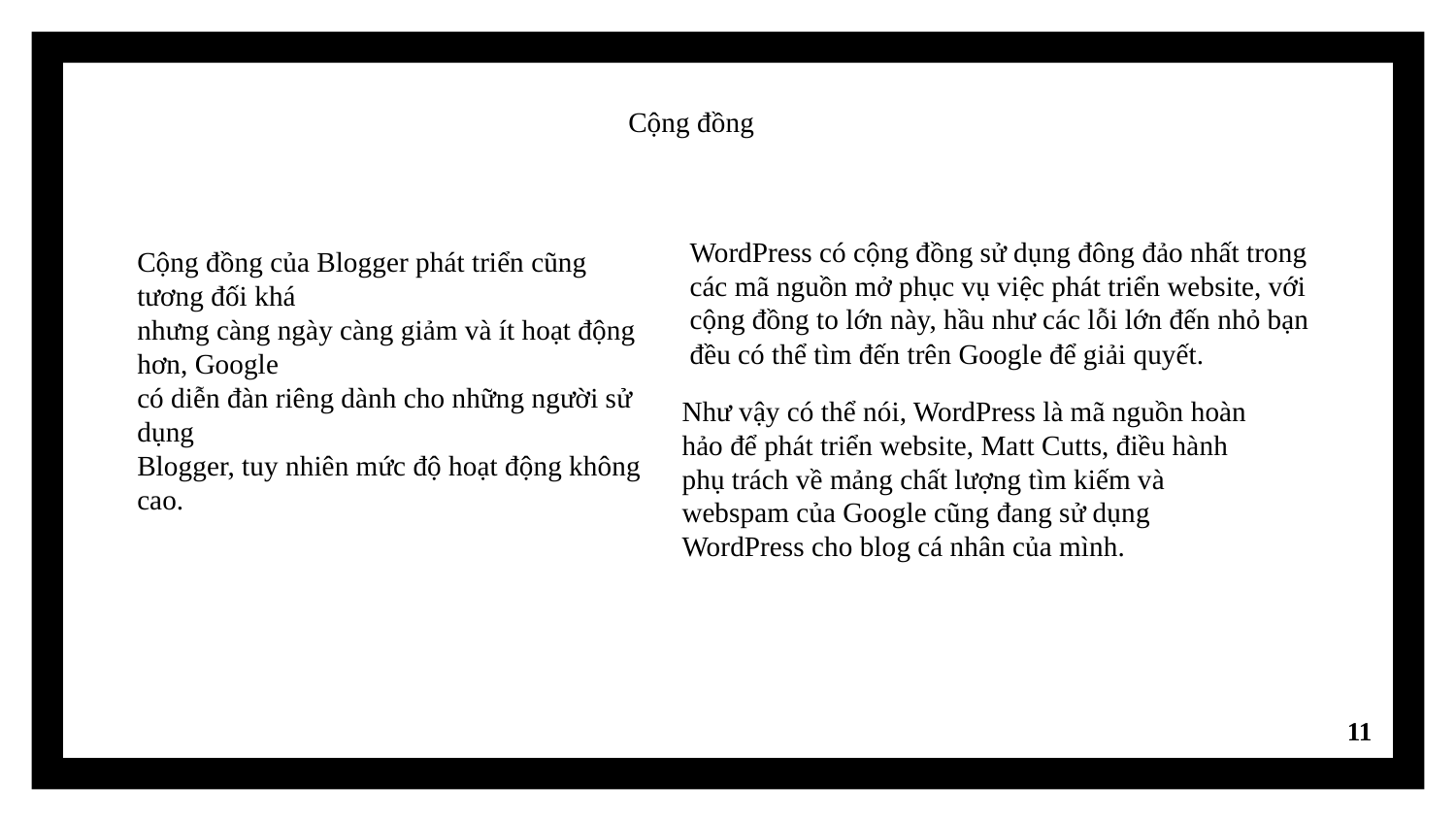

Cộng đồng
WordPress có cộng đồng sử dụng đông đảo nhất trong
các mã nguồn mở phục vụ việc phát triển website, với
cộng đồng to lớn này, hầu như các lỗi lớn đến nhỏ bạn
đều có thể tìm đến trên Google để giải quyết.

Cộng đồng của Blogger phát triển cũng tương đối khá
nhưng càng ngày càng giảm và ít hoạt động hơn, Google
có diễn đàn riêng dành cho những người sử dụng
Blogger, tuy nhiên mức độ hoạt động không cao.
Như vậy có thể nói, WordPress là mã nguồn hoàn hảo để phát triển website, Matt Cutts, điều hành phụ trách về mảng chất lượng tìm kiếm và webspam của Google cũng đang sử dụng WordPress cho blog cá nhân của mình.
11